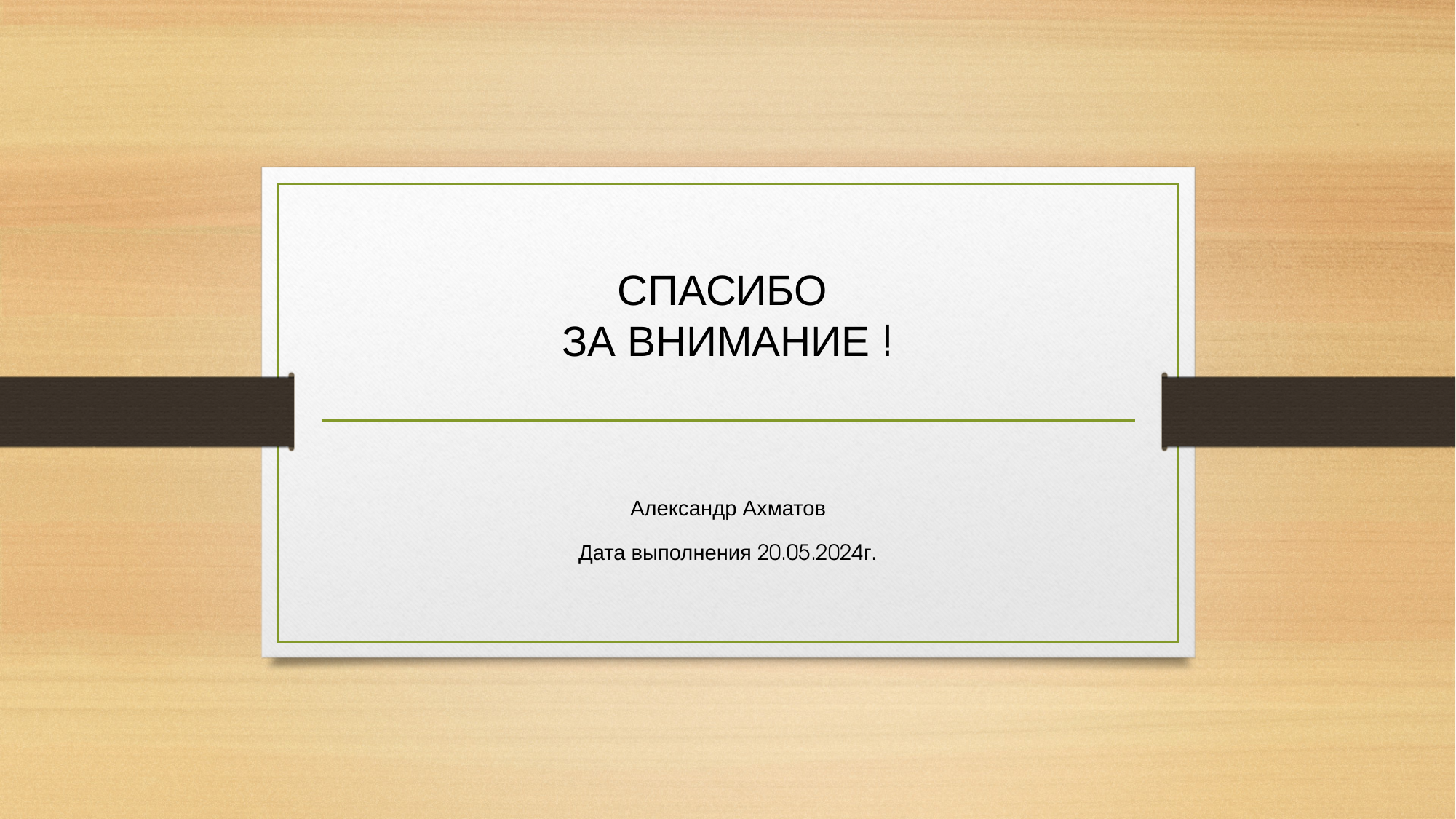

# СПАСИБО ЗА ВНИМАНИЕ !
Александр Ахматов
Дата выполнения 20.05.2024г.